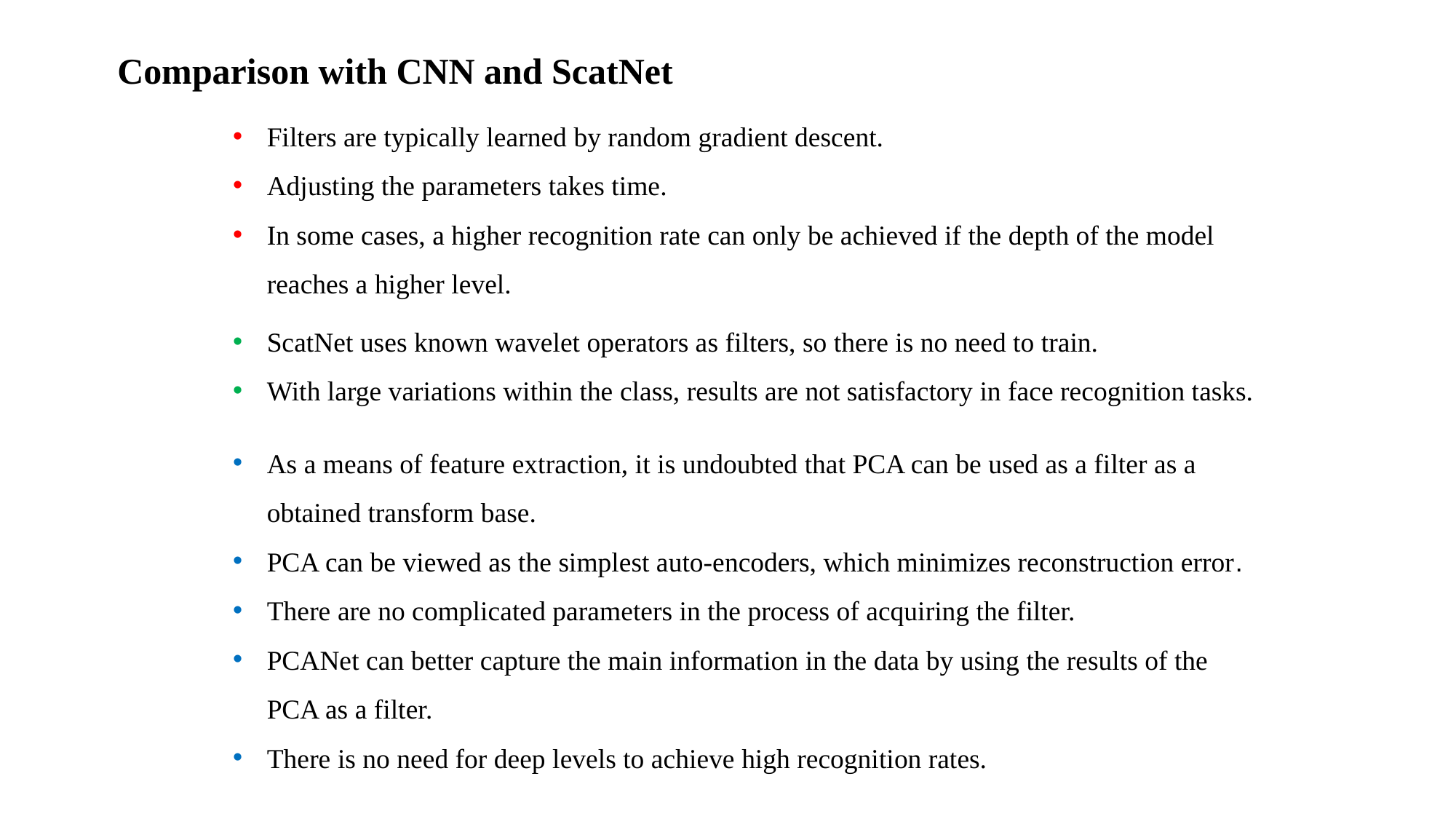

Comparison with CNN and ScatNet
Filters are typically learned by random gradient descent.
Adjusting the parameters takes time.
In some cases, a higher recognition rate can only be achieved if the depth of the model reaches a higher level.
ScatNet uses known wavelet operators as filters, so there is no need to train.
With large variations within the class, results are not satisfactory in face recognition tasks.
As a means of feature extraction, it is undoubted that PCA can be used as a filter as a obtained transform base.
PCA can be viewed as the simplest auto-encoders, which minimizes reconstruction error.
There are no complicated parameters in the process of acquiring the filter.
PCANet can better capture the main information in the data by using the results of the PCA as a filter.
There is no need for deep levels to achieve high recognition rates.